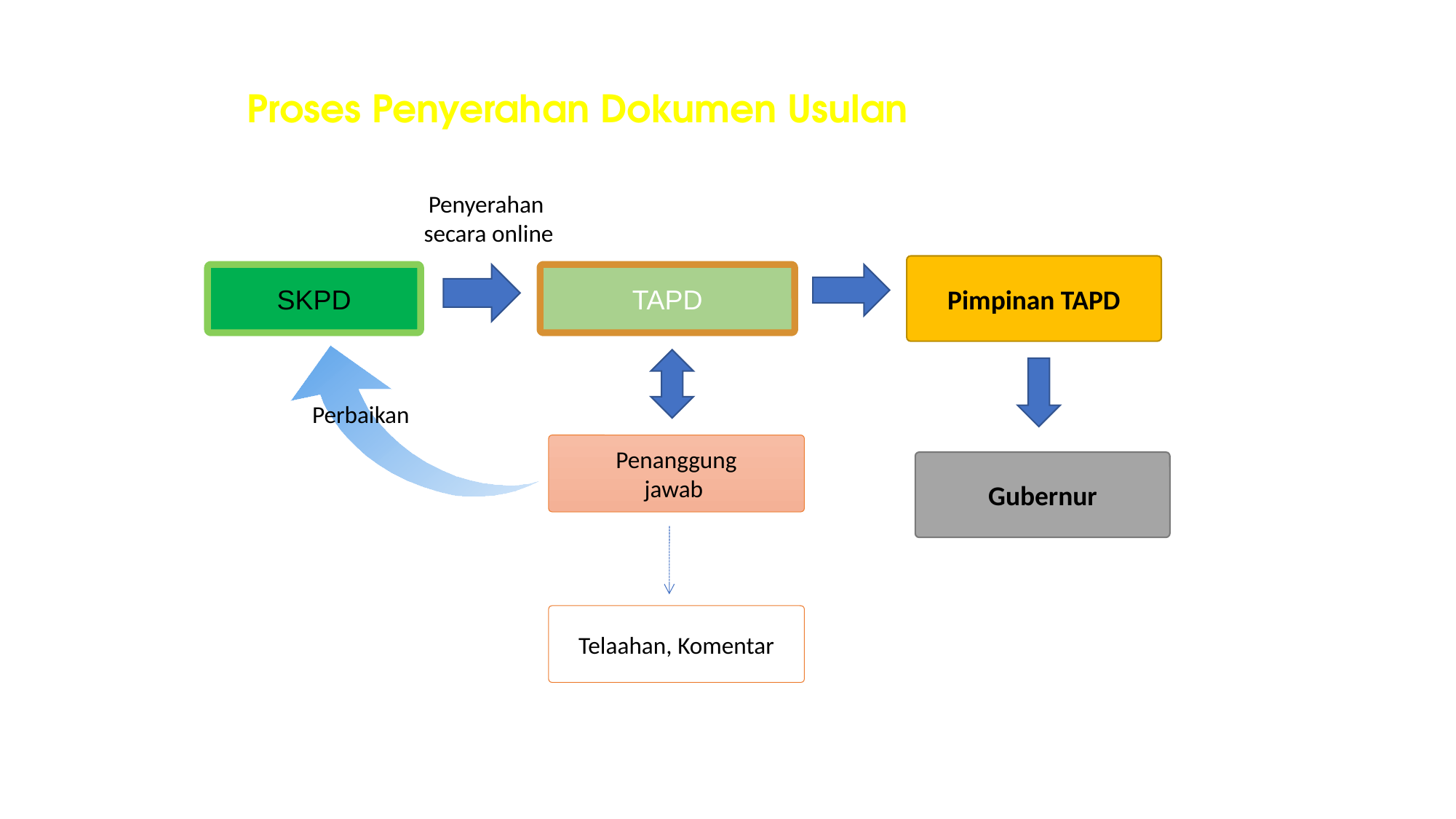

Proses Penyerahan Dokumen Usulan
Penyerahan
secara online

Pimpinan TAPD
SKPD

TAPD

Perbaikan
Penanggung
jawab
Gubernur
Telaahan, Komentar